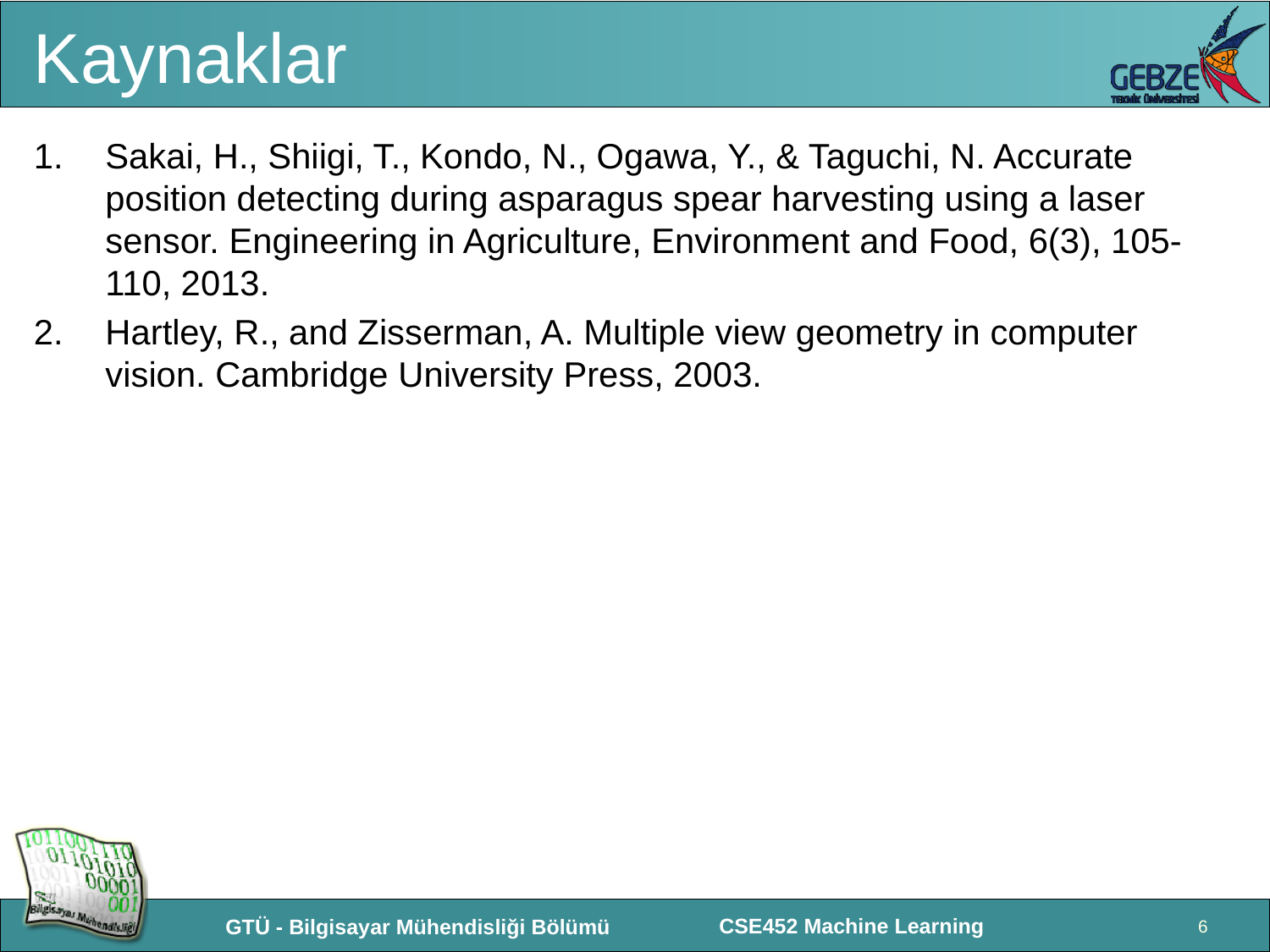

# Kaynaklar
Sakai, H., Shiigi, T., Kondo, N., Ogawa, Y., & Taguchi, N. Accurate position detecting during asparagus spear harvesting using a laser sensor. Engineering in Agriculture, Environment and Food, 6(3), 105-110, 2013.
Hartley, R., and Zisserman, A. Multiple view geometry in computer vision. Cambridge University Press, 2003.

6